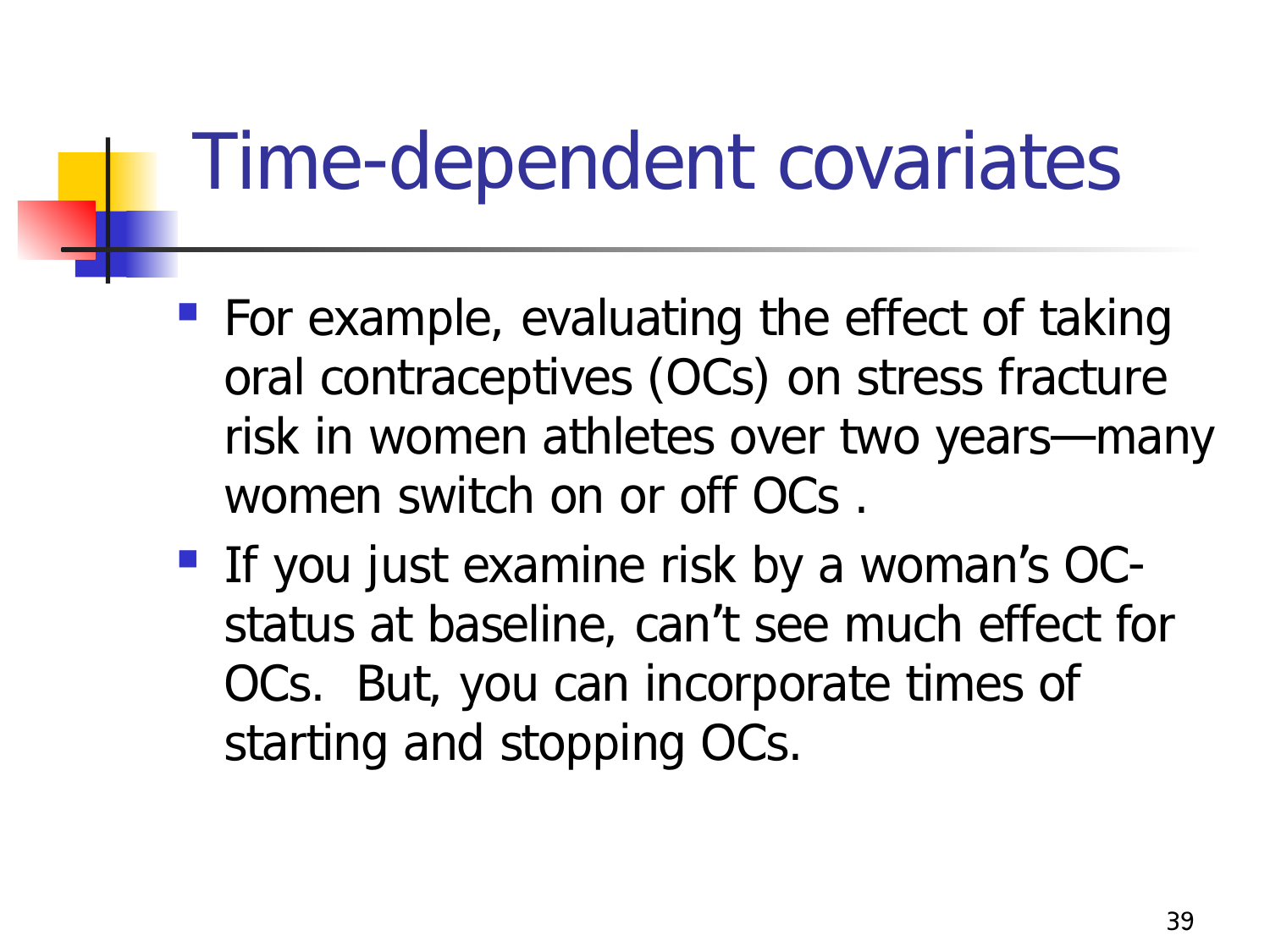

#
Time-dependent covariates
For example, evaluating the effect of taking oral contraceptives (OCs) on stress fracture risk in women athletes over two years—many women switch on or off OCs .
If you just examine risk by a woman’s OC-status at baseline, can’t see much effect for OCs.  But, you can incorporate times of starting and stopping OCs.
39